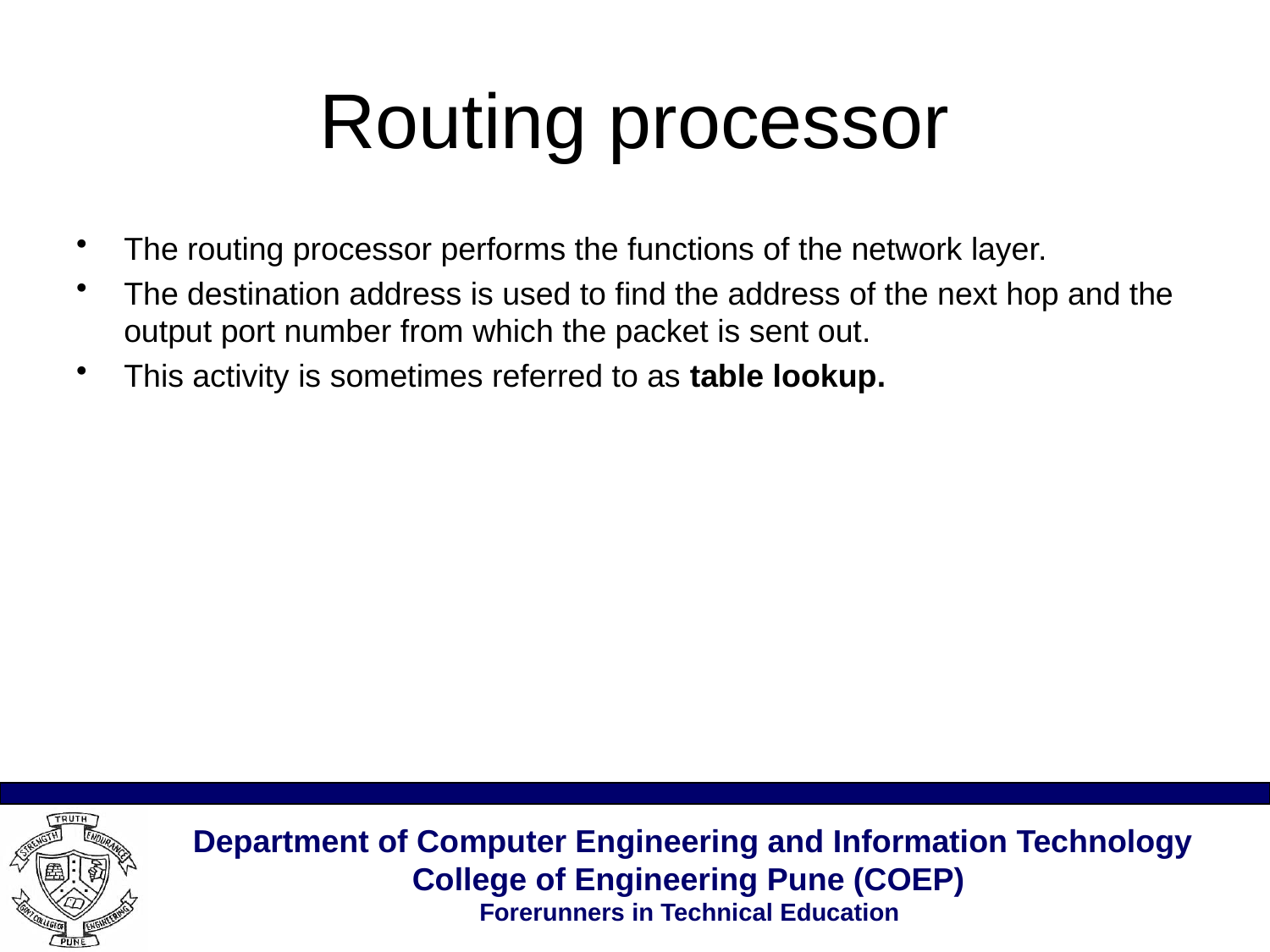

# Routing processor
The routing processor performs the functions of the network layer.
The destination address is used to find the address of the next hop and the output port number from which the packet is sent out.
This activity is sometimes referred to as table lookup.